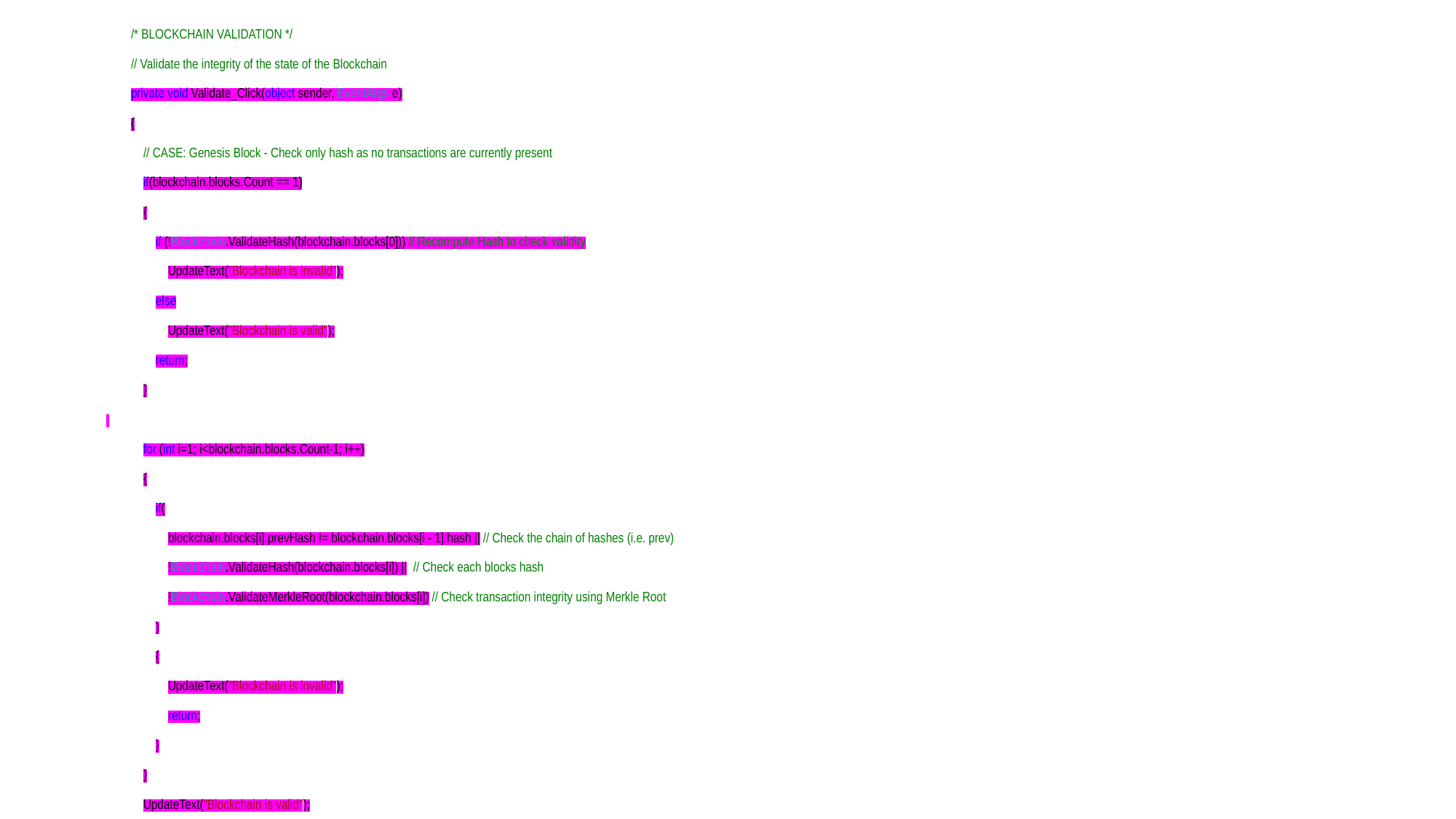

/* BLOCKCHAIN VALIDATION */
        // Validate the integrity of the state of the Blockchain
        private void Validate_Click(object sender, EventArgs e)
        {
            // CASE: Genesis Block - Check only hash as no transactions are currently present
            if(blockchain.blocks.Count == 1)
            {
                if (!Blockchain.ValidateHash(blockchain.blocks[0])) // Recompute Hash to check validity
                    UpdateText("Blockchain is invalid");
                else
                    UpdateText("Blockchain is valid");
                return;
            }

            for (int i=1; i<blockchain.blocks.Count-1; i++)
            {
                if(
                    blockchain.blocks[i].prevHash != blockchain.blocks[i - 1].hash || // Check the chain of hashes (i.e. prev)
                    !Blockchain.ValidateHash(blockchain.blocks[i]) ||  // Check each blocks hash
                    !Blockchain.ValidateMerkleRoot(blockchain.blocks[i]) // Check transaction integrity using Merkle Root
                )
                {
                    UpdateText("Blockchain is invalid");
                    return;
                }
            }
            UpdateText("Blockchain is valid");
        }
    }
}